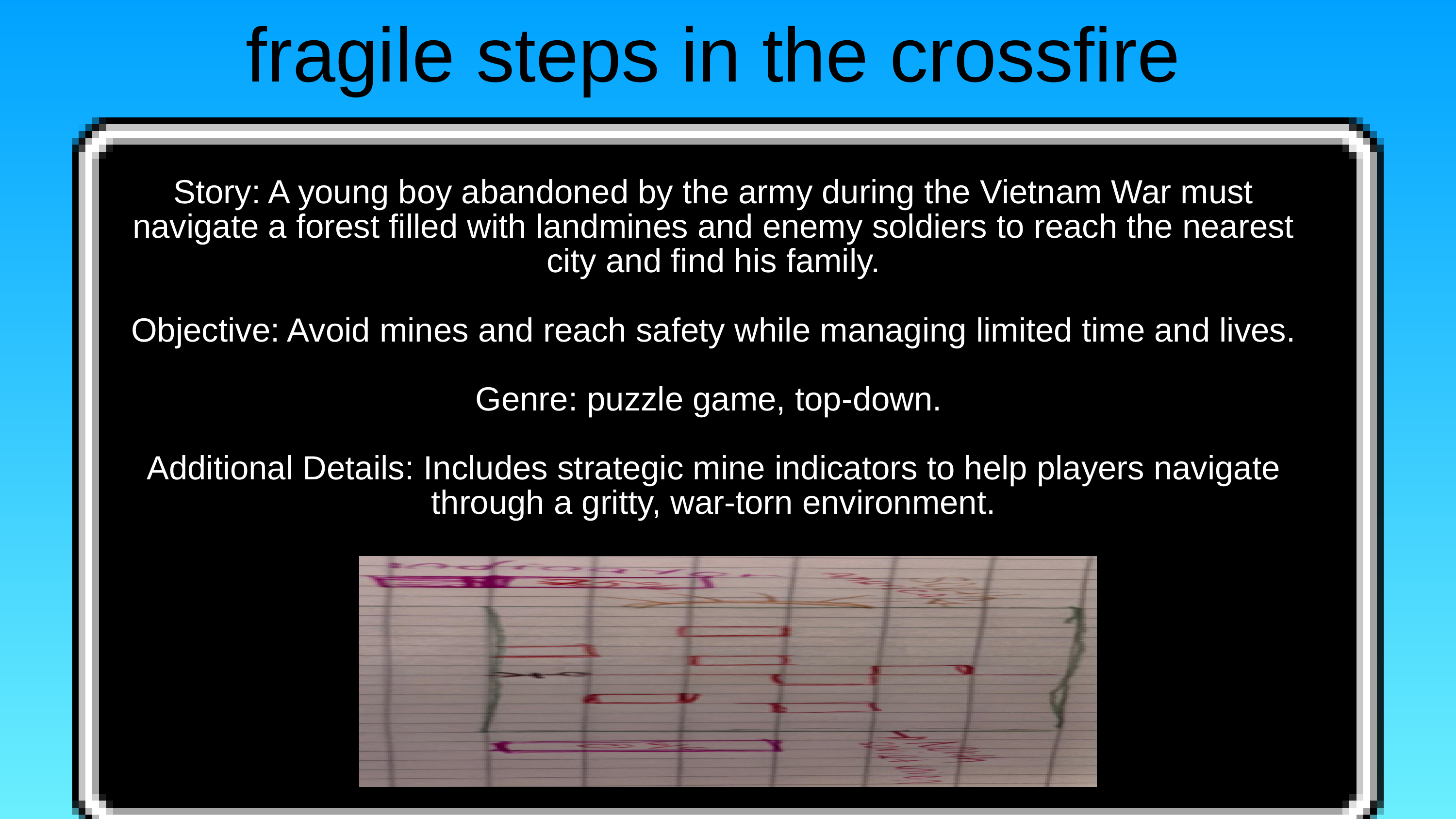

fragile steps in the crossfire

Story: A young boy abandoned by the army during the Vietnam War must navigate a forest filled with landmines and enemy soldiers to reach the nearest city and find his family.

Objective: Avoid mines and reach safety while managing limited time and lives.

Genre: puzzle game, top-down.

Additional Details: Includes strategic mine indicators to help players navigate through a gritty, war-torn environment.